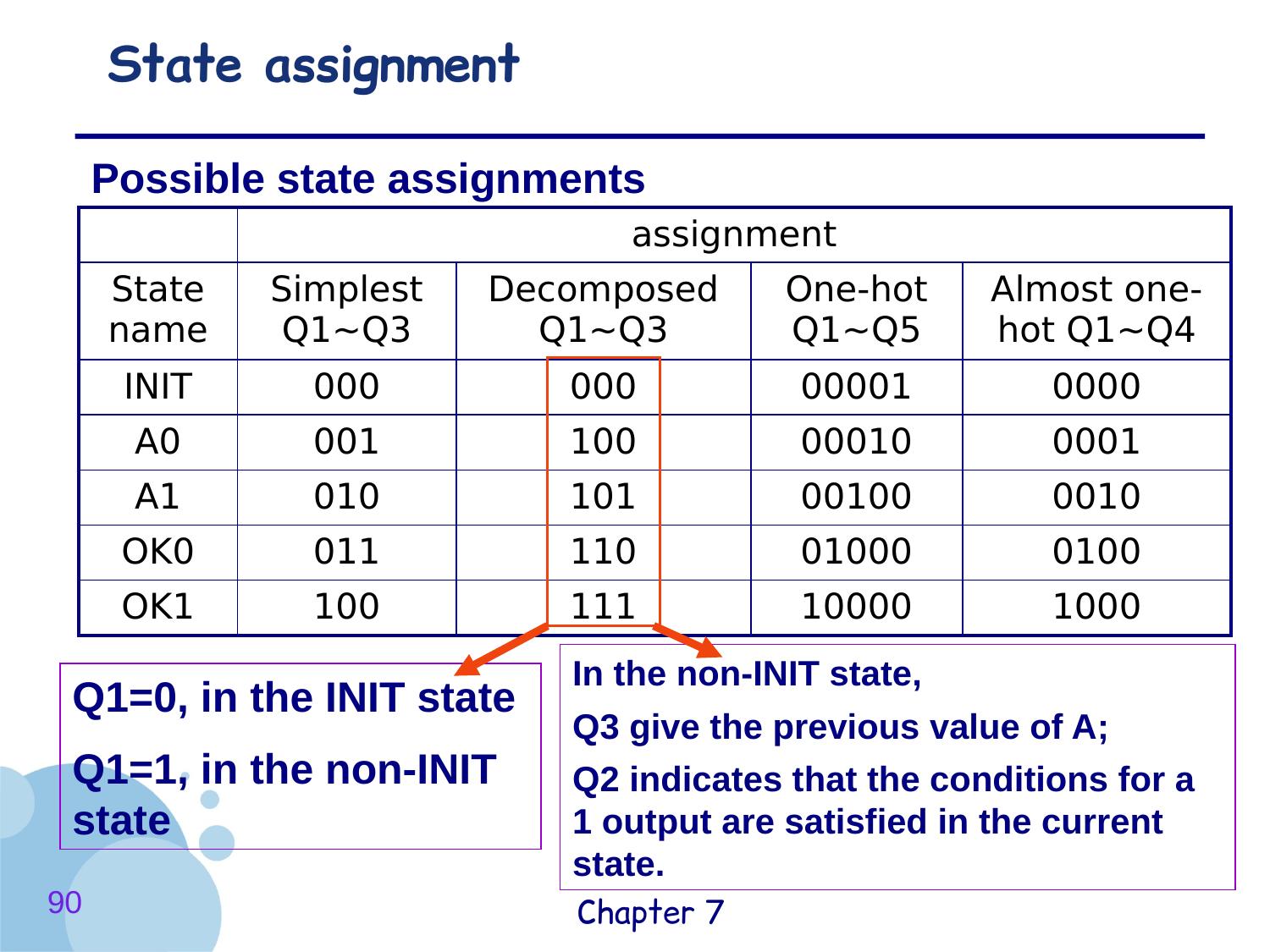

# State assignment
Possible state assignments
|  | assignment |  |  |  |
| --- | --- | --- | --- | --- |
| State name | Simplest Q1~Q3 | Decomposed Q1~Q3 | One-hot Q1~Q5 | Almost one-hot Q1~Q4 |
| INIT | 000 | 000 | 00001 | 0000 |
| A0 | 001 | 100 | 00010 | 0001 |
| A1 | 010 | 101 | 00100 | 0010 |
| OK0 | 011 | 110 | 01000 | 0100 |
| OK1 | 100 | 111 | 10000 | 1000 |

In the non-INIT state,
Q3 give the previous value of A;
Q2 indicates that the conditions for a 1 output are satisfied in the current state.
Q1=0, in the INIT state
Q1=1, in the non-INIT state